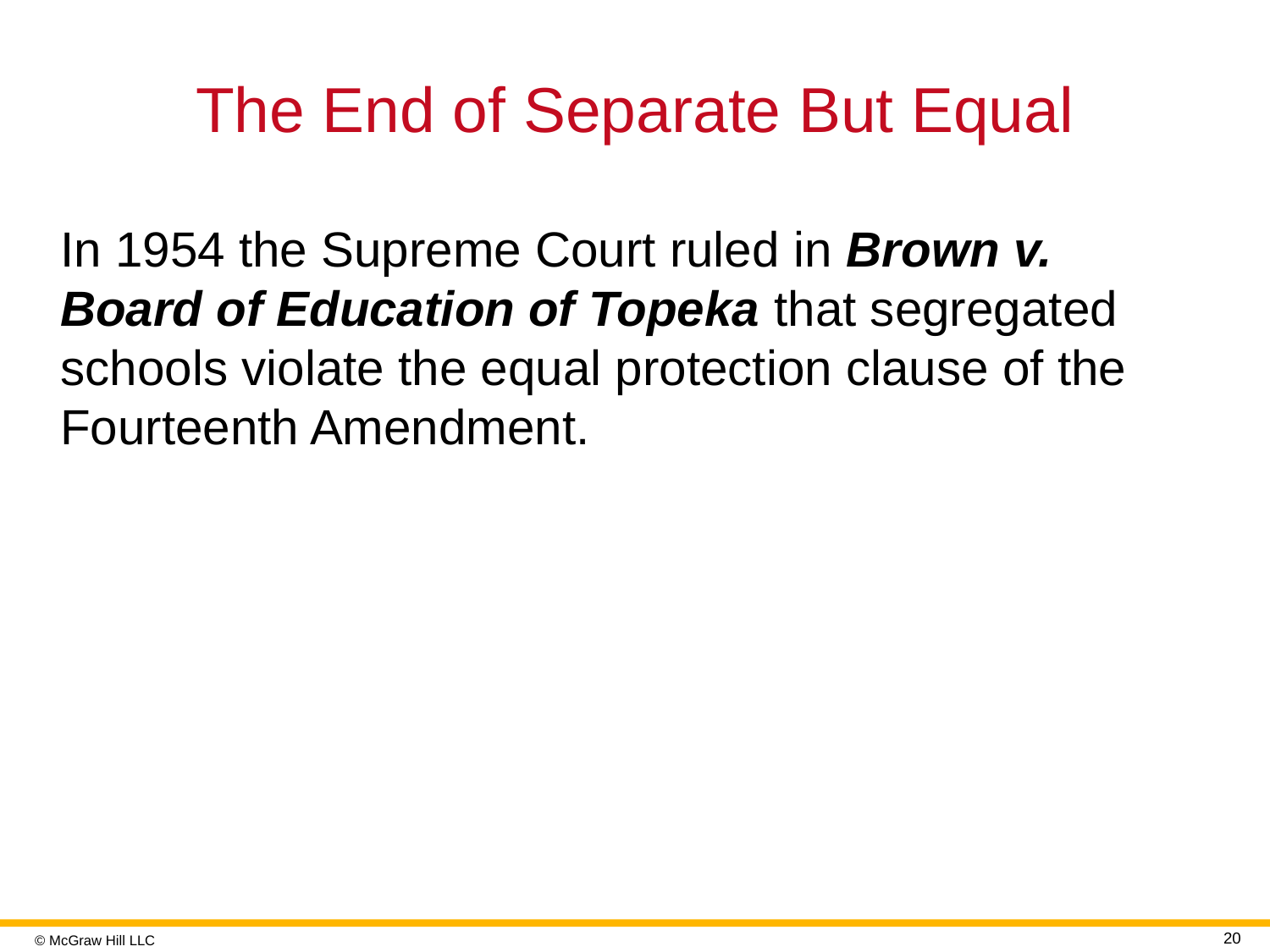

# The End of Separate But Equal
In 1954 the Supreme Court ruled in Brown v. Board of Education of Topeka that segregated schools violate the equal protection clause of the Fourteenth Amendment.
20